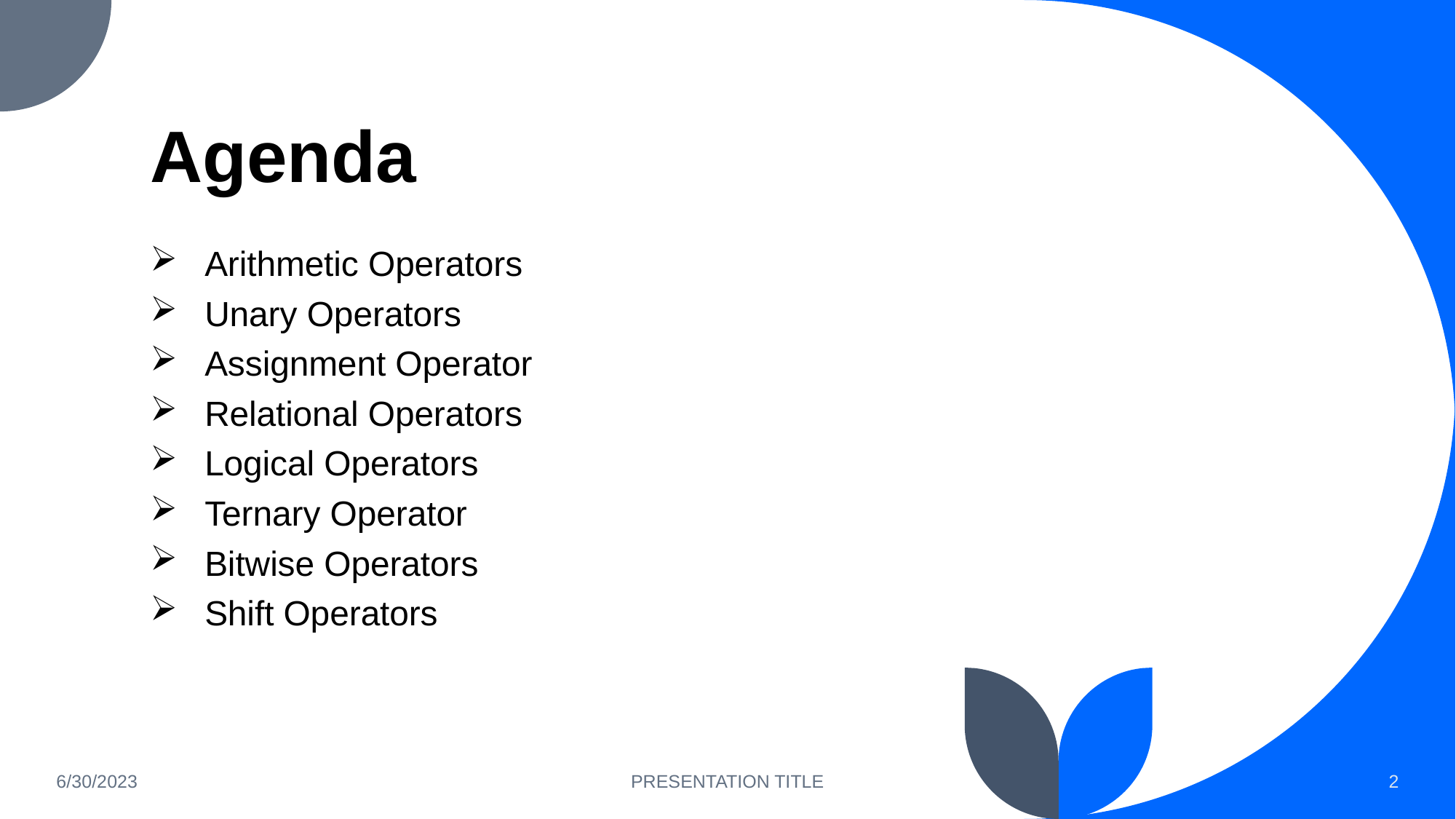

# Agenda
Arithmetic Operators
Unary Operators
Assignment Operator
Relational Operators
Logical Operators
Ternary Operator
Bitwise Operators
Shift Operators
6/30/2023
PRESENTATION TITLE
2